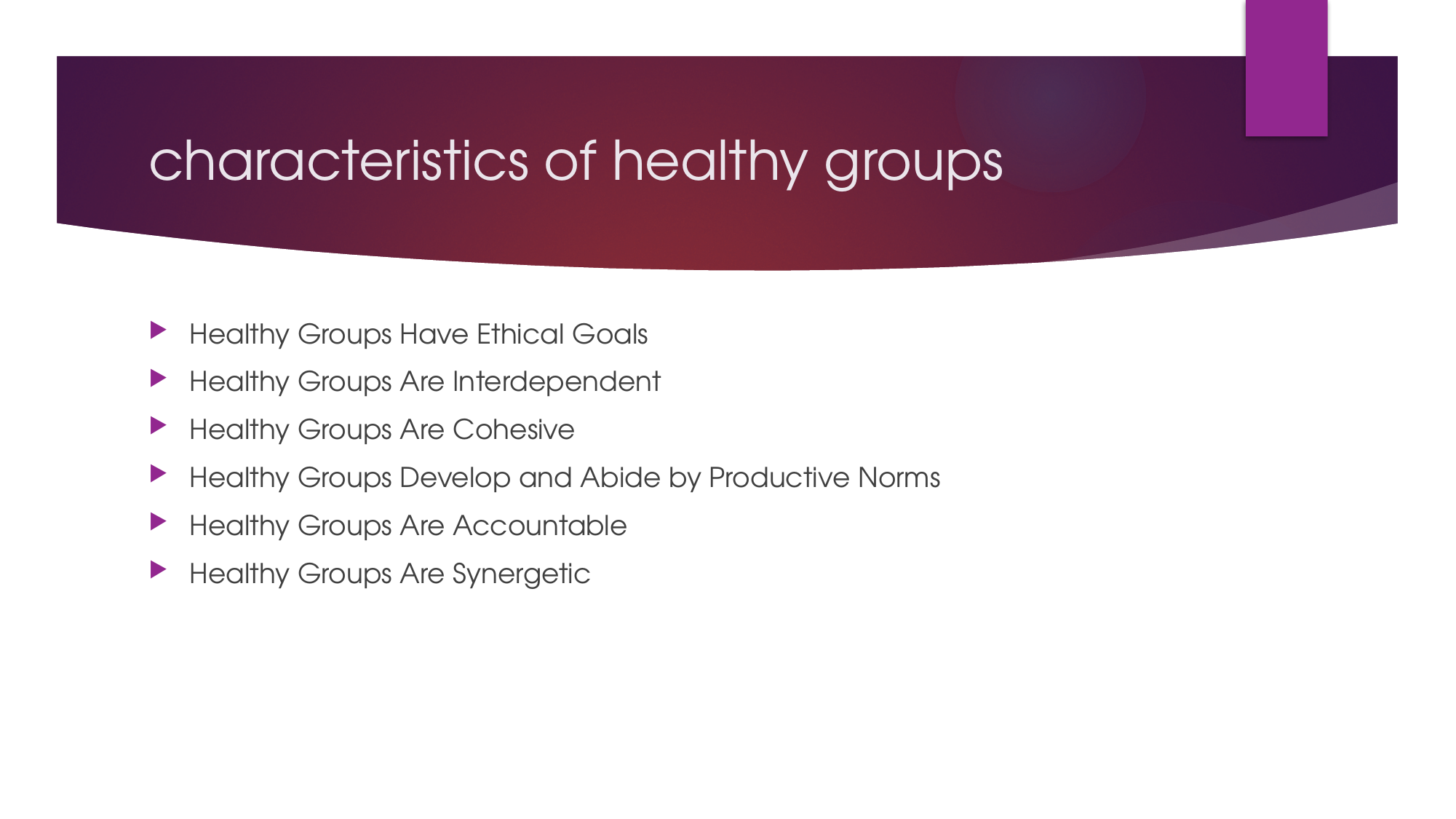

# characteristics of healthy groups
Healthy Groups Have Ethical Goals
Healthy Groups Are Interdependent
Healthy Groups Are Cohesive
Healthy Groups Develop and Abide by Productive Norms
Healthy Groups Are Accountable
Healthy Groups Are Synergetic